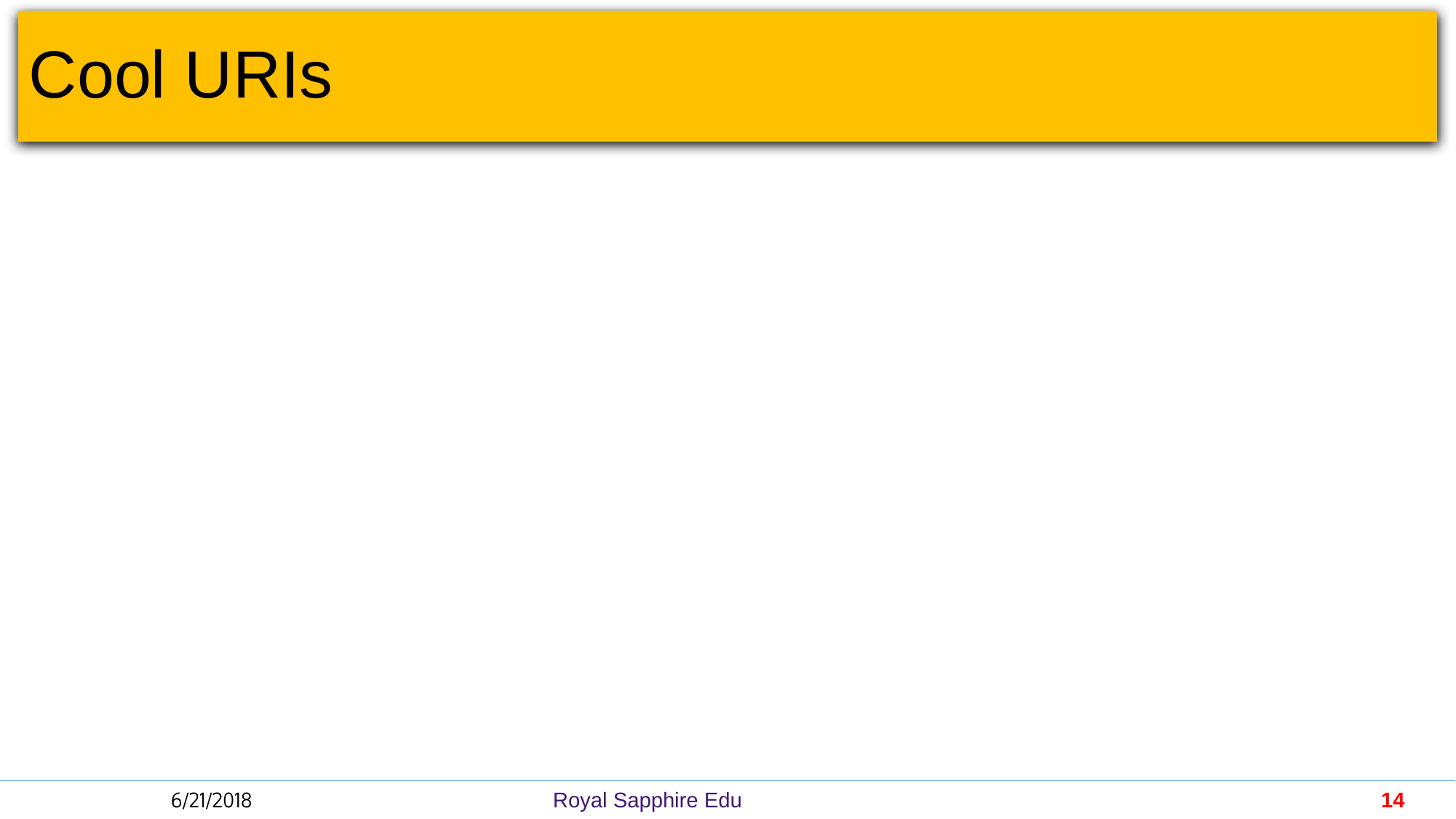

# Cool URIs

6/21/2018
Royal Sapphire Edu
14